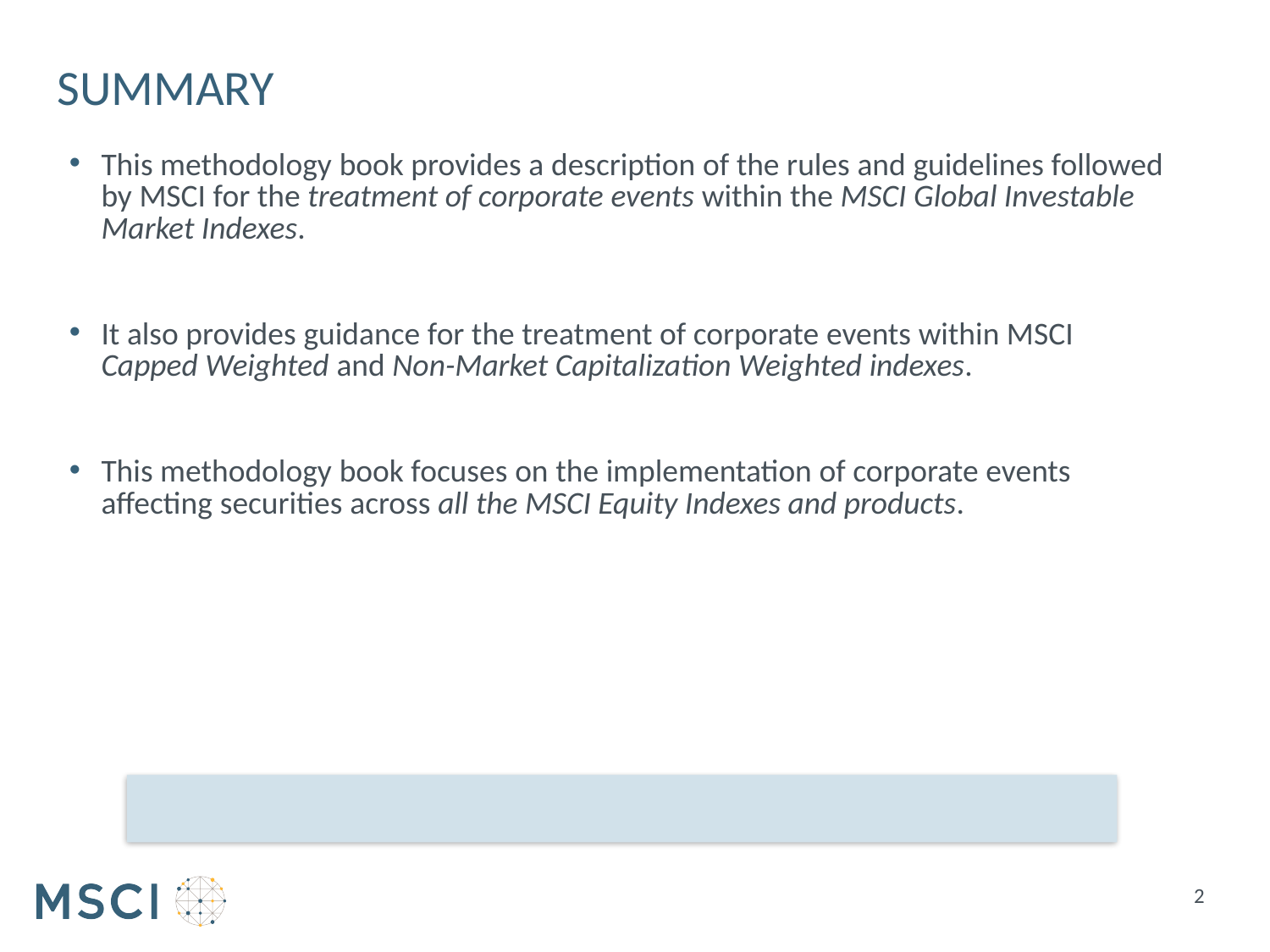

# summary
This methodology book provides a description of the rules and guidelines followed by MSCI for the treatment of corporate events within the MSCI Global Investable Market Indexes.

It also provides guidance for the treatment of corporate events within MSCI Capped Weighted and Non-Market Capitalization Weighted indexes.

This methodology book focuses on the implementation of corporate events affecting securities across all the MSCI Equity Indexes and products.

2